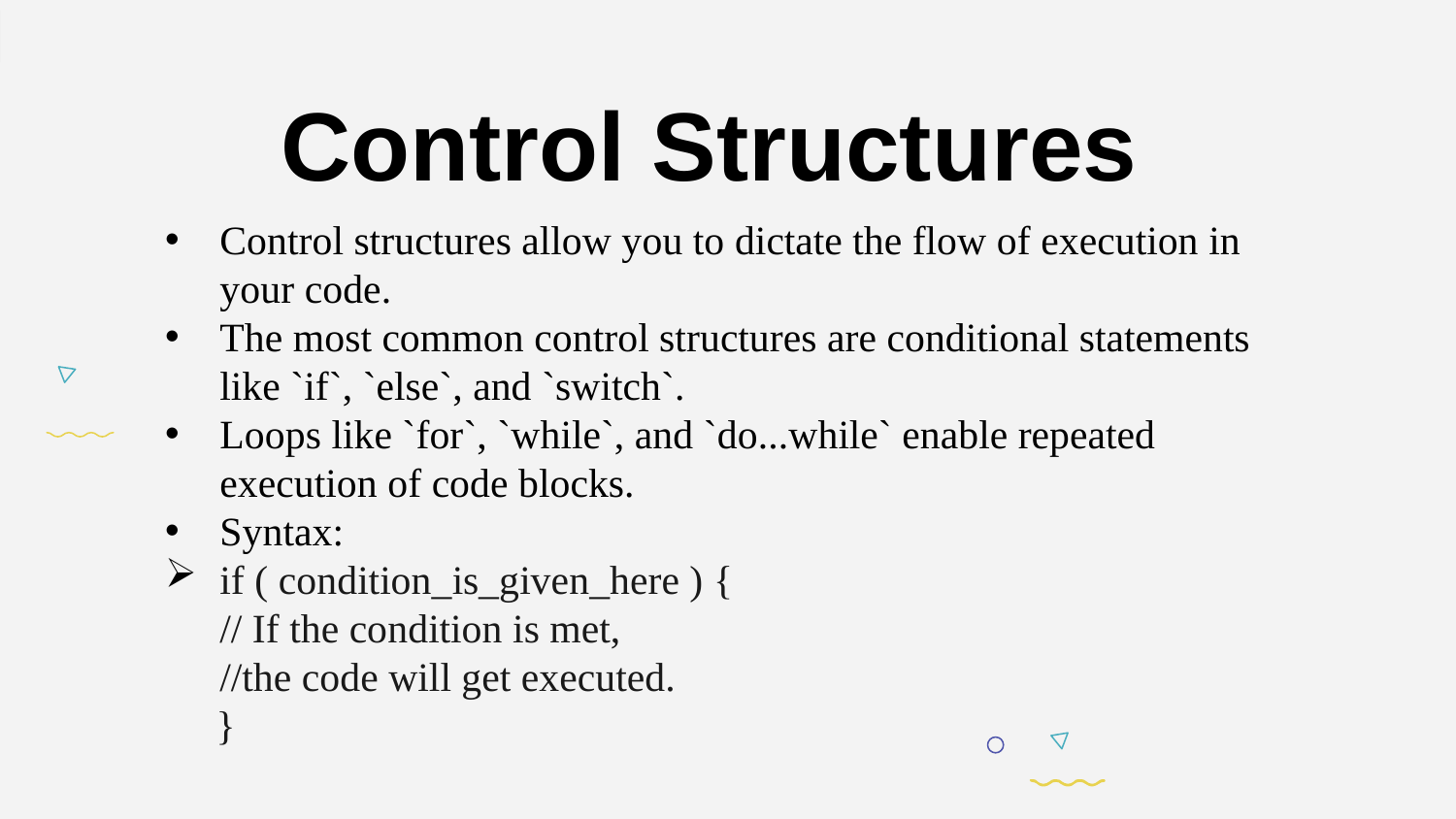

Control Structures
Control structures allow you to dictate the flow of execution in your code.
The most common control structures are conditional statements like `if`, `else`, and `switch`.
Loops like `for`, `while`, and `do...while` enable repeated execution of code blocks.
Syntax:
if ( condition_is_given_here ) {
// If the condition is met,
//the code will get executed.
     }